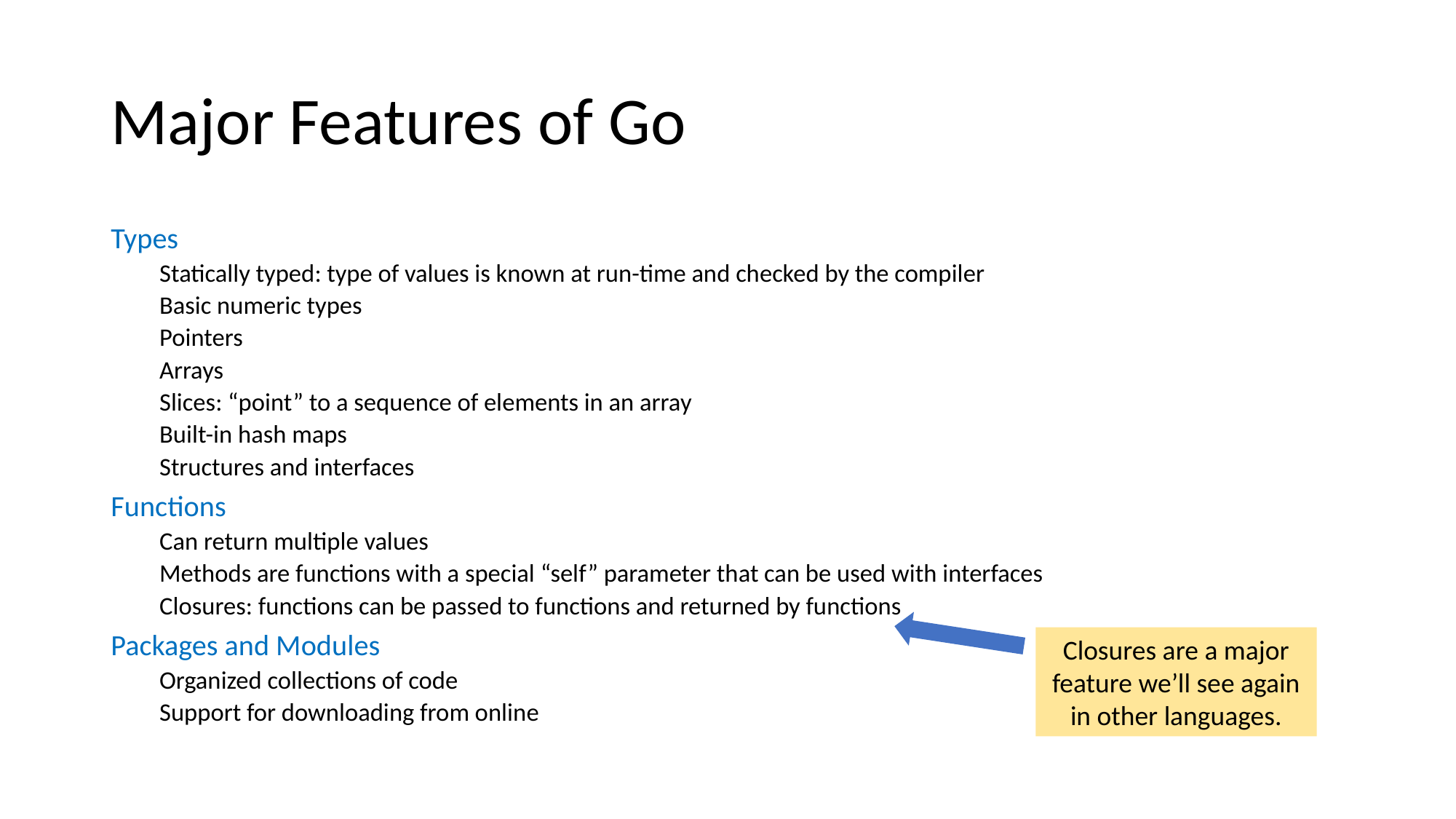

# Major Features of Go
Types
Statically typed: type of values is known at run-time and checked by the compiler
Basic numeric types
Pointers
Arrays
Slices: “point” to a sequence of elements in an array
Built-in hash maps
Structures and interfaces
Functions
Can return multiple values
Methods are functions with a special “self” parameter that can be used with interfaces
Closures: functions can be passed to functions and returned by functions
Packages and Modules
Organized collections of code
Support for downloading from online

Closures are a major feature we’ll see again in other languages.